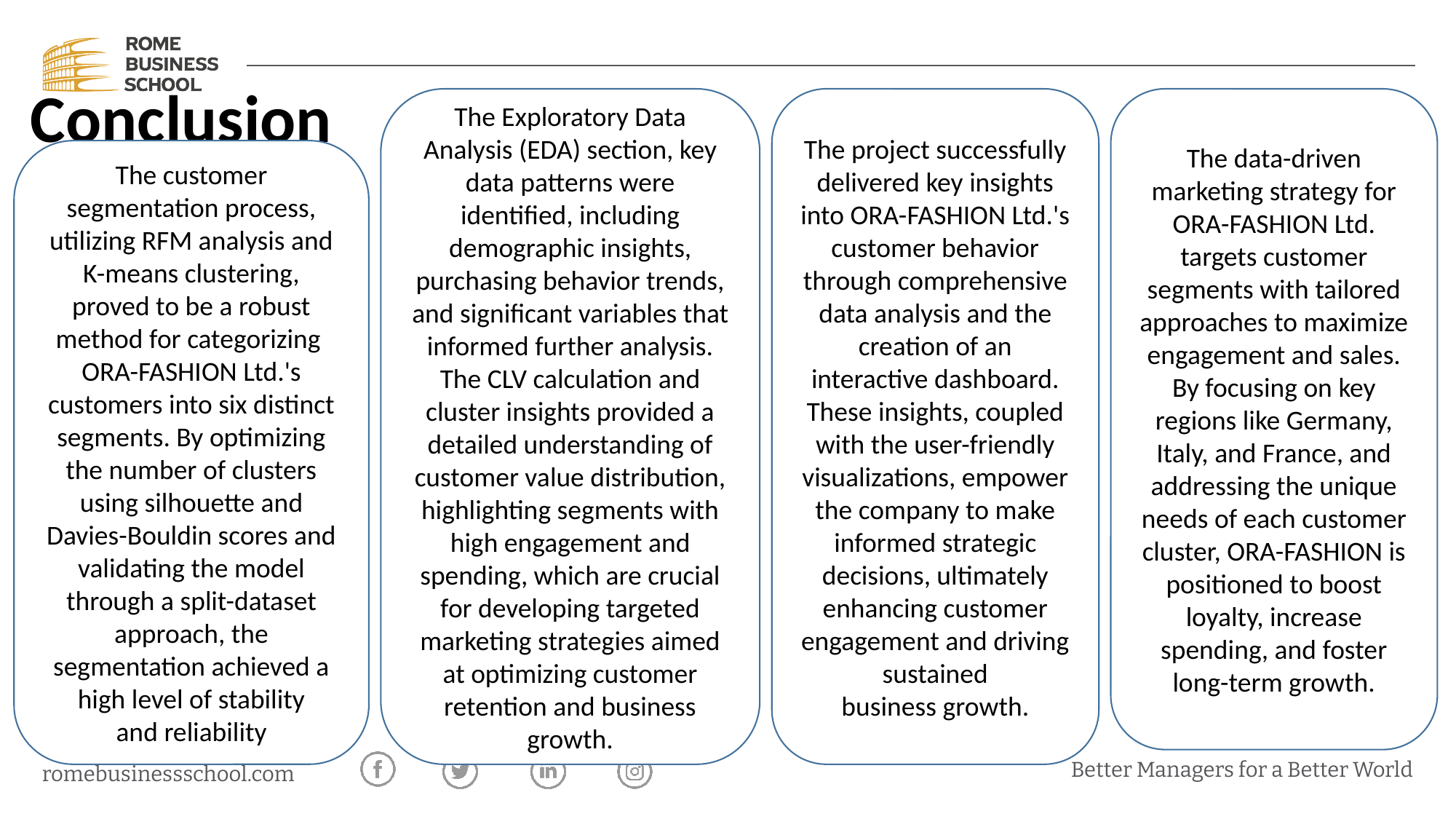

Conclusion
The Exploratory Data Analysis (EDA) section, key data patterns were identified, including demographic insights, purchasing behavior trends, and significant variables that informed further analysis. The CLV calculation and cluster insights provided a detailed understanding of customer value distribution, highlighting segments with high engagement and spending, which are crucial for developing targeted marketing strategies aimed at optimizing customer retention and business growth.
The project successfully delivered key insights into ORA-FASHION Ltd.'s customer behavior through comprehensive data analysis and the creation of an interactive dashboard. These insights, coupled with the user-friendly visualizations, empower the company to make informed strategic decisions, ultimately enhancing customer engagement and driving sustained business growth.
The data-driven marketing strategy for ORA-FASHION Ltd. targets customer segments with tailored approaches to maximize engagement and sales. By focusing on key regions like Germany, Italy, and France, and addressing the unique needs of each customer cluster, ORA-FASHION is positioned to boost loyalty, increase spending, and foster long-term growth.
The customer segmentation process, utilizing RFM analysis and K-means clustering, proved to be a robust method for categorizing  ORA-FASHION Ltd.'s customers into six distinct segments. By optimizing the number of clusters using silhouette and Davies-Bouldin scores and validating the model through a split-dataset approach, the segmentation achieved a high level of stability and reliability